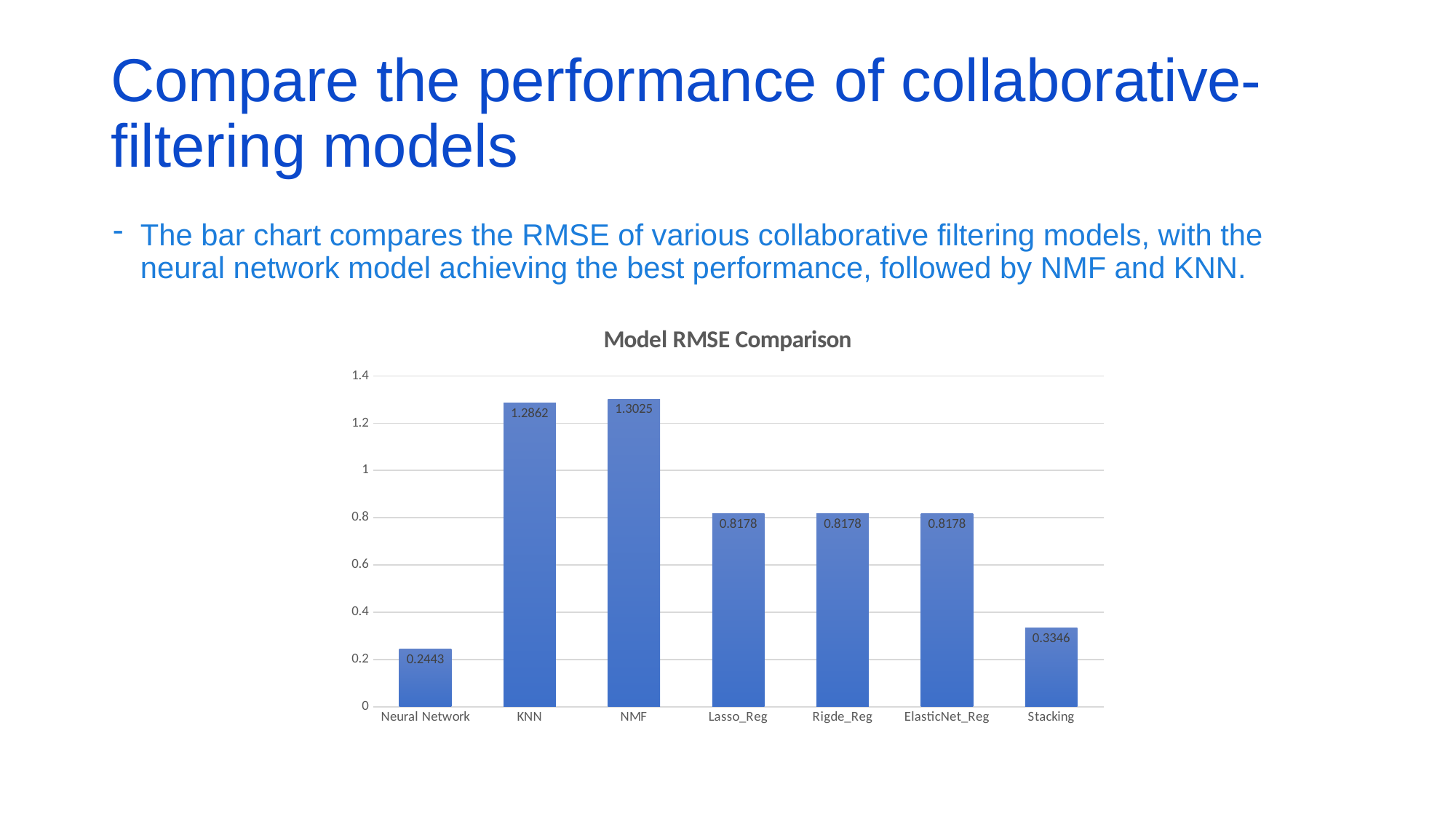

# Compare the performance of collaborative-filtering models
The bar chart compares the RMSE of various collaborative filtering models, with the neural network model achieving the best performance, followed by NMF and KNN.

### Chart: Model RMSE Comparison

| Category | RMSE |
|---|---|
| Neural Network | 0.2443 |
| KNN | 1.2862 |
| NMF | 1.3025 |
| Lasso_Reg | 0.8178 |
| Rigde_Reg | 0.8178 |
| ElasticNet_Reg | 0.8178 |
| Stacking | 0.3346 |